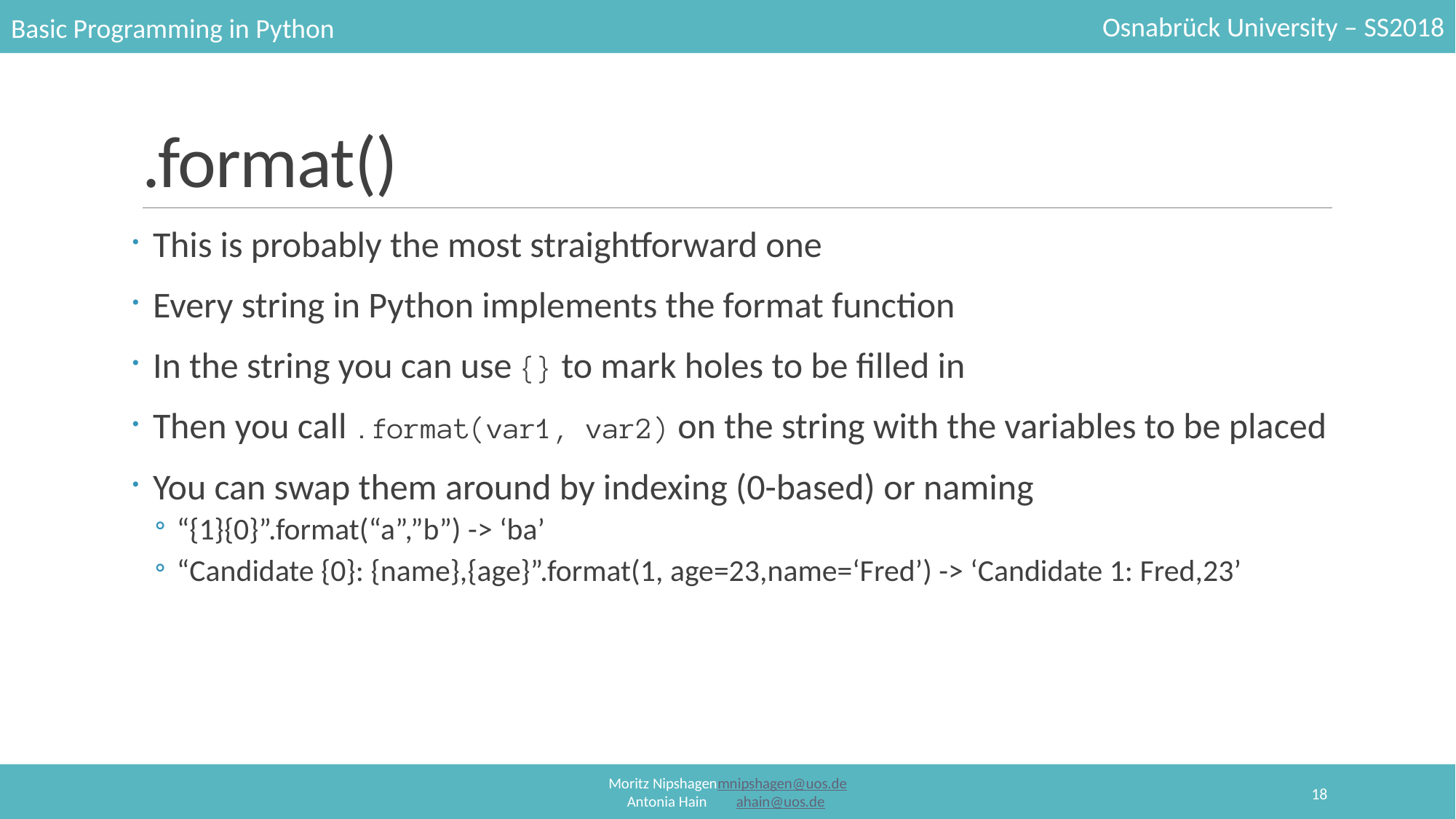

# .format()
This is probably the most straightforward one
Every string in Python implements the format function
In the string you can use {} to mark holes to be filled in
Then you call .format(var1, var2) on the string with the variables to be placed
You can swap them around by indexing (0-based) or naming
“{1}{0}”.format(“a”,”b”) -> ‘ba’
“Candidate {0}: {name},{age}”.format(1, age=23,name=‘Fred’) -> ‘Candidate 1: Fred,23’

18